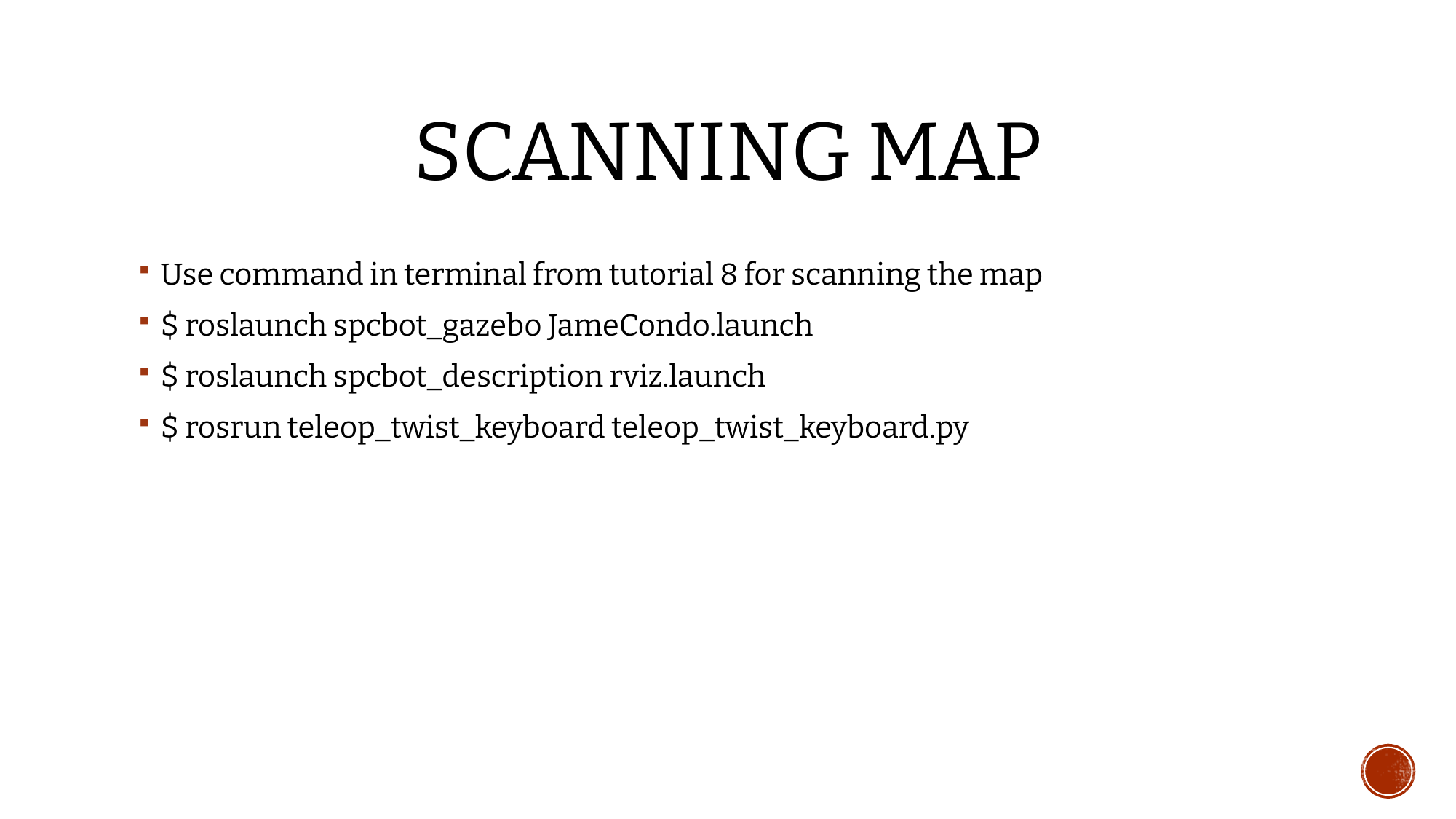

# Scanning map
Use command in terminal from tutorial 8 for scanning the map
$ roslaunch spcbot_gazebo JameCondo.launch
$ roslaunch spcbot_description rviz.launch
$ rosrun teleop_twist_keyboard teleop_twist_keyboard.py